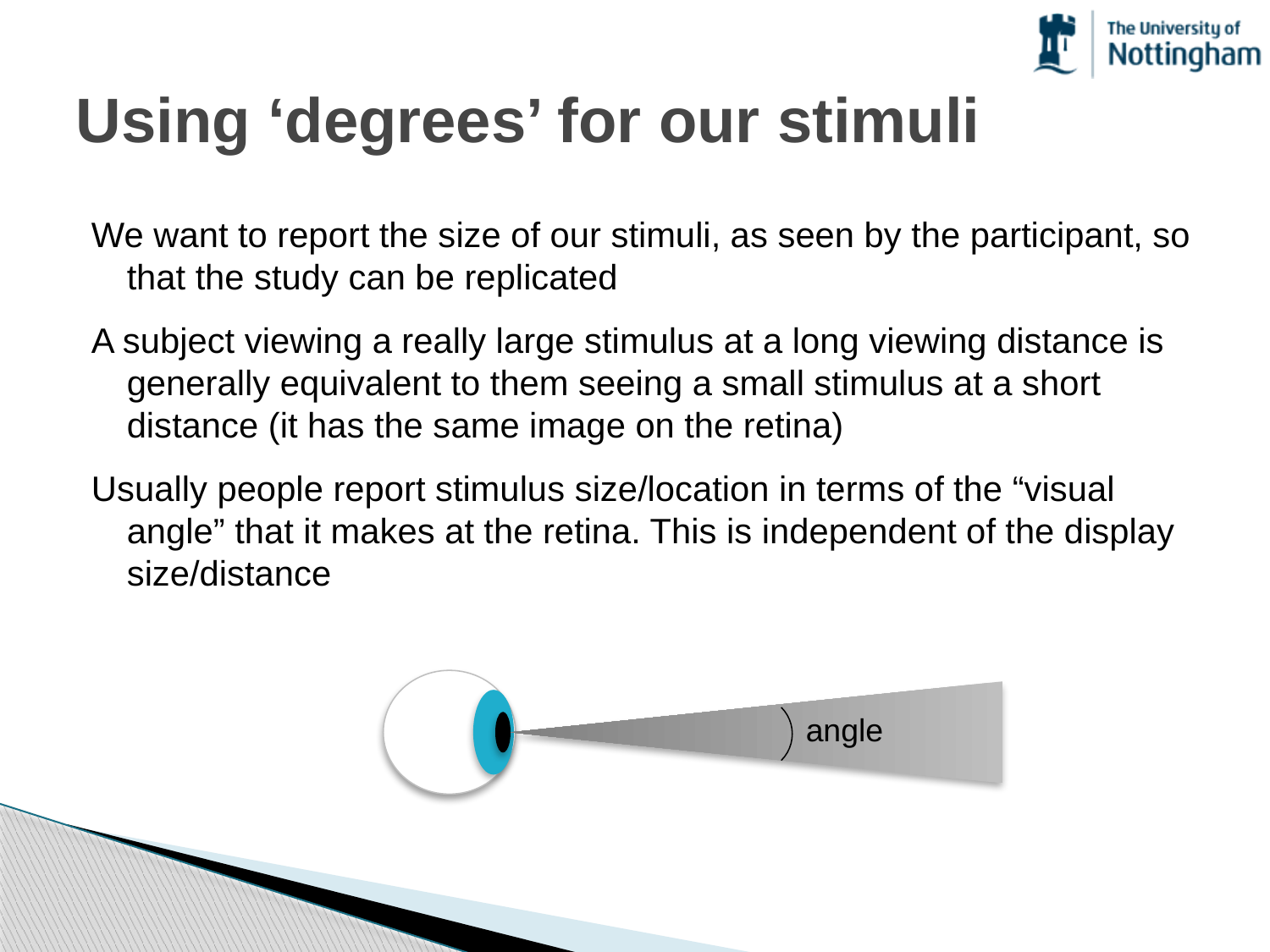

# Using ‘degrees’ for our stimuli
We want to report the size of our stimuli, as seen by the participant, so that the study can be replicated
A subject viewing a really large stimulus at a long viewing distance is generally equivalent to them seeing a small stimulus at a short distance (it has the same image on the retina)
Usually people report stimulus size/location in terms of the “visual angle” that it makes at the retina. This is independent of the display size/distance

angle